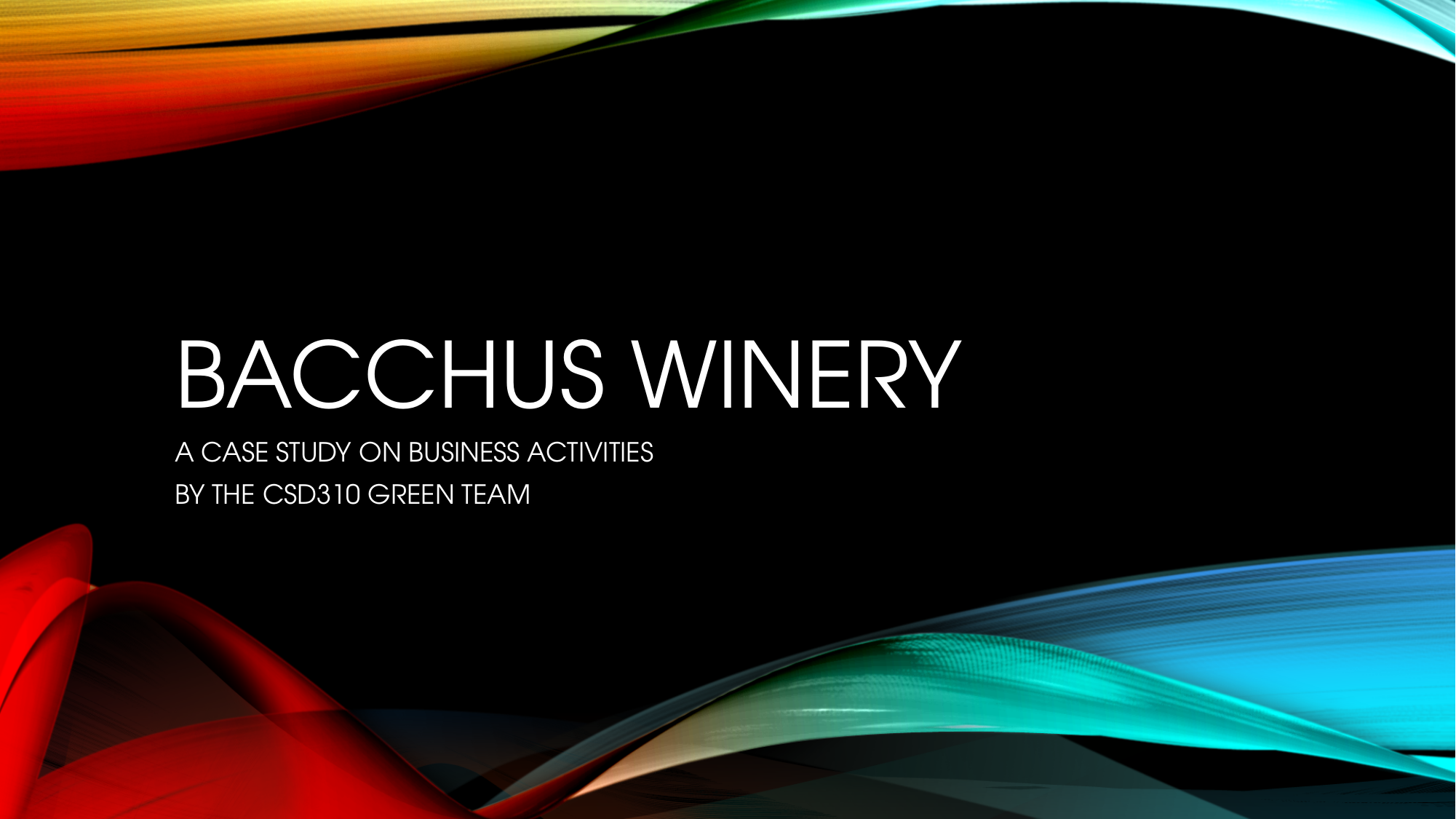

# BACCHUS WINERY
A CASE STUDY ON BUSINESS ACTIVITIES
BY THE CSD310 GREEN TEAM